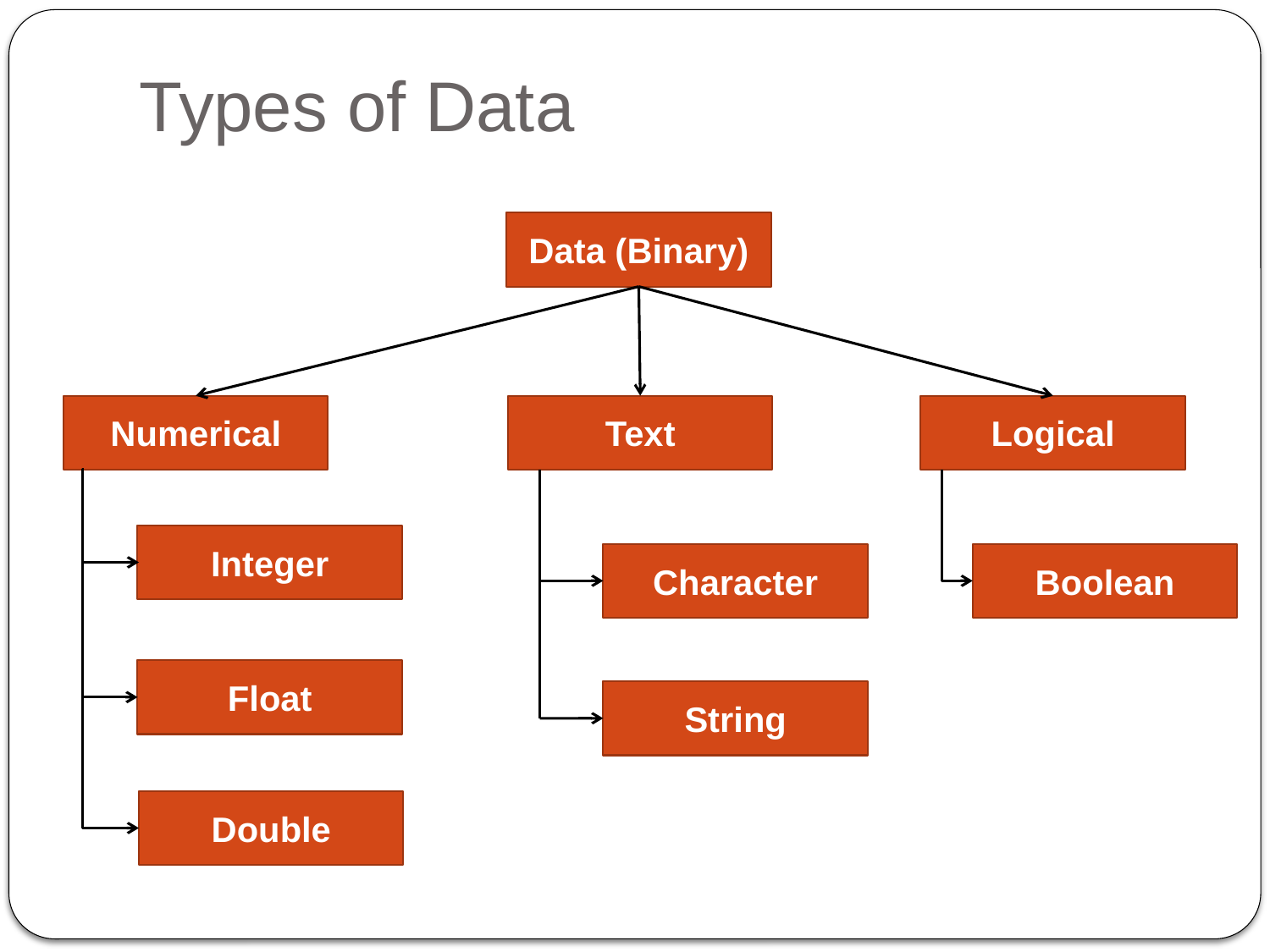

# Types of Data
Data (Binary)
Numerical
Text
Logical
Integer
Character
Boolean
Float
String
Double